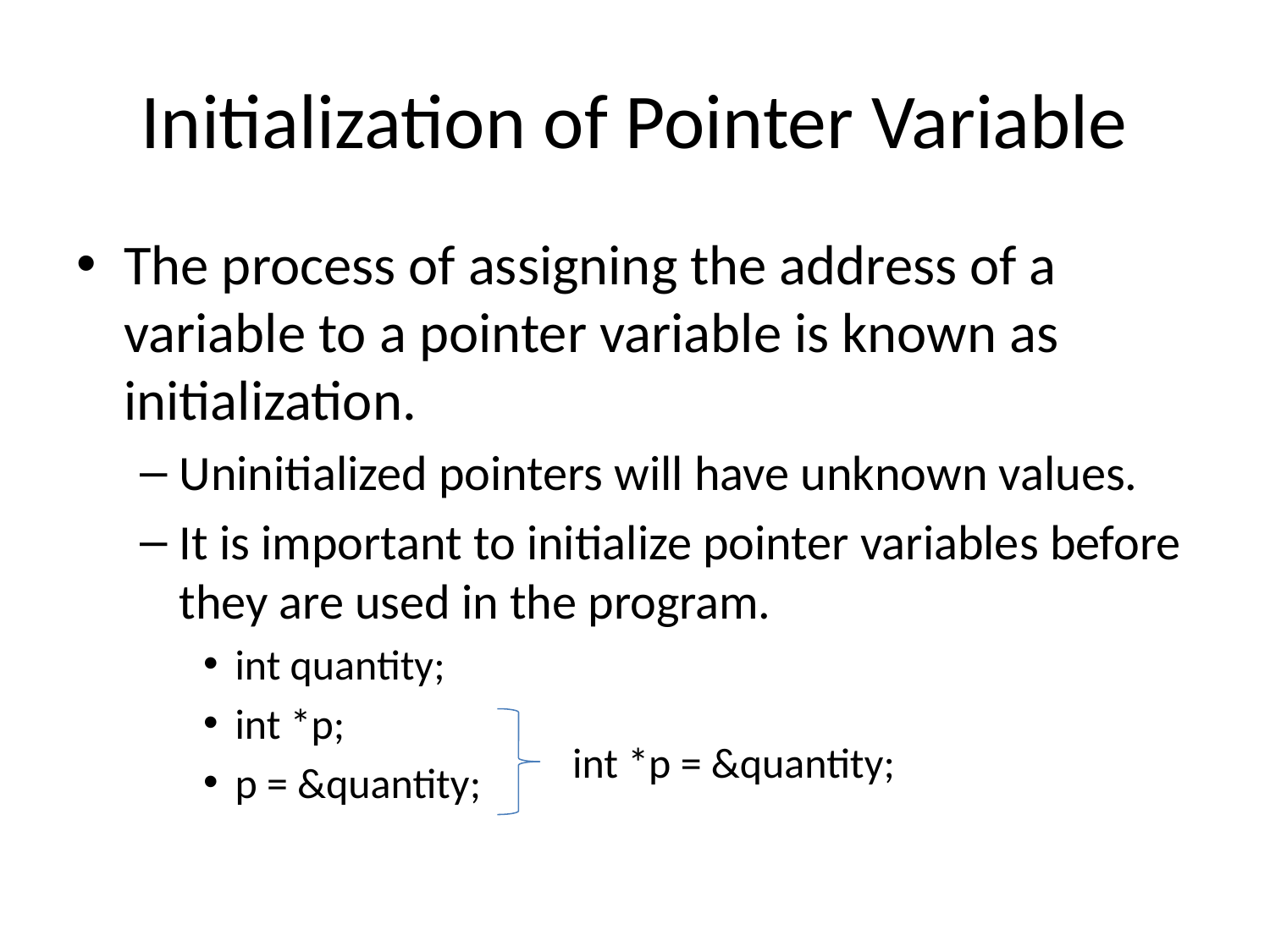

# Initialization of Pointer Variable
The process of assigning the address of a variable to a pointer variable is known as initialization.
Uninitialized pointers will have unknown values.
It is important to initialize pointer variables before they are used in the program.
int quantity;
int *p;
p = &quantity;

int *p = &quantity;